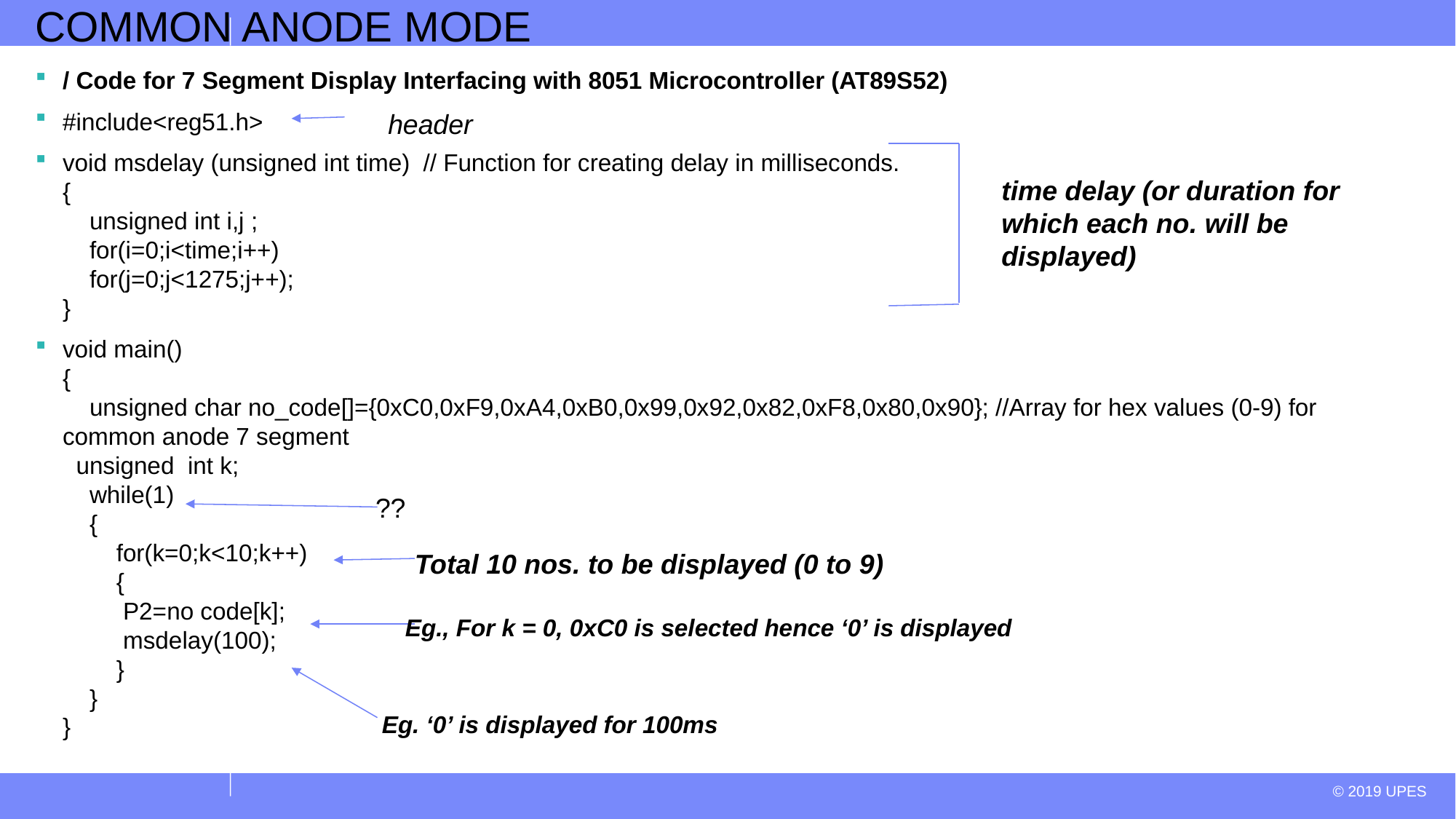

# COMMON ANODE MODE
/ Code for 7 Segment Display Interfacing with 8051 Microcontroller (AT89S52)
#include<reg51.h>
void msdelay (unsigned int time)  // Function for creating delay in milliseconds.
{
    unsigned int i,j ;
    for(i=0;i<time;i++)    
    for(j=0;j<1275;j++);
}
void main()
{
    unsigned char no_code[]={0xC0,0xF9,0xA4,0xB0,0x99,0x92,0x82,0xF8,0x80,0x90}; //Array for hex values (0-9) for common anode 7 segment
  unsigned  int k;
    while(1)
    {
        for(k=0;k<10;k++)
        {
         P2=no code[k]; 
         msdelay(100);
        }
    }
}

header
time delay (or duration for which each no. will be displayed)
??
Total 10 nos. to be displayed (0 to 9)
Eg., For k = 0, 0xC0 is selected hence ‘0’ is displayed
Eg. ‘0’ is displayed for 100ms